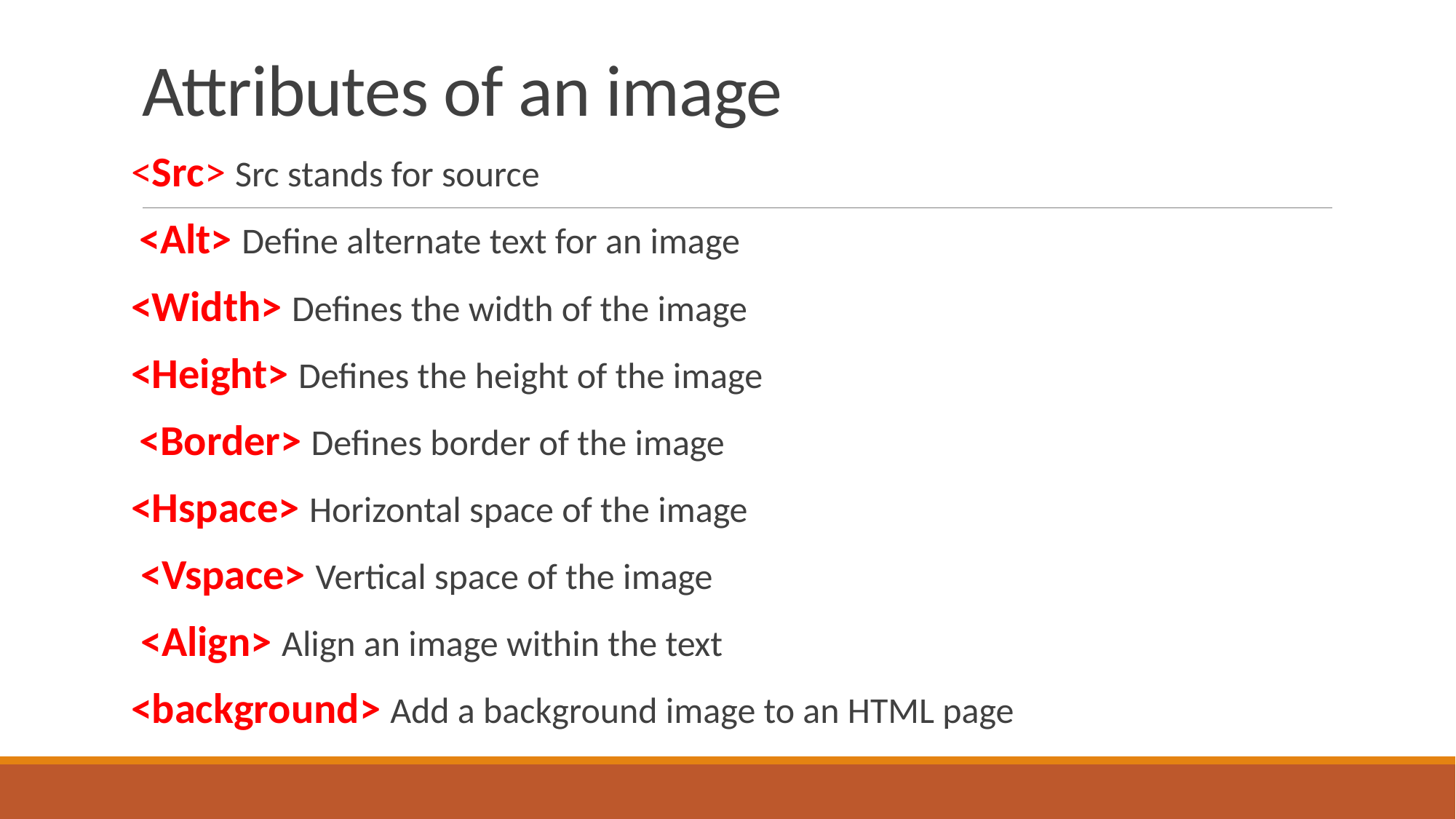

# Attributes of an image
<Src> Src stands for source
 <Alt> Define alternate text for an image
<Width> Defines the width of the image
<Height> Defines the height of the image
 <Border> Defines border of the image
<Hspace> Horizontal space of the image
 <Vspace> Vertical space of the image
 <Align> Align an image within the text
<background> Add a background image to an HTML page